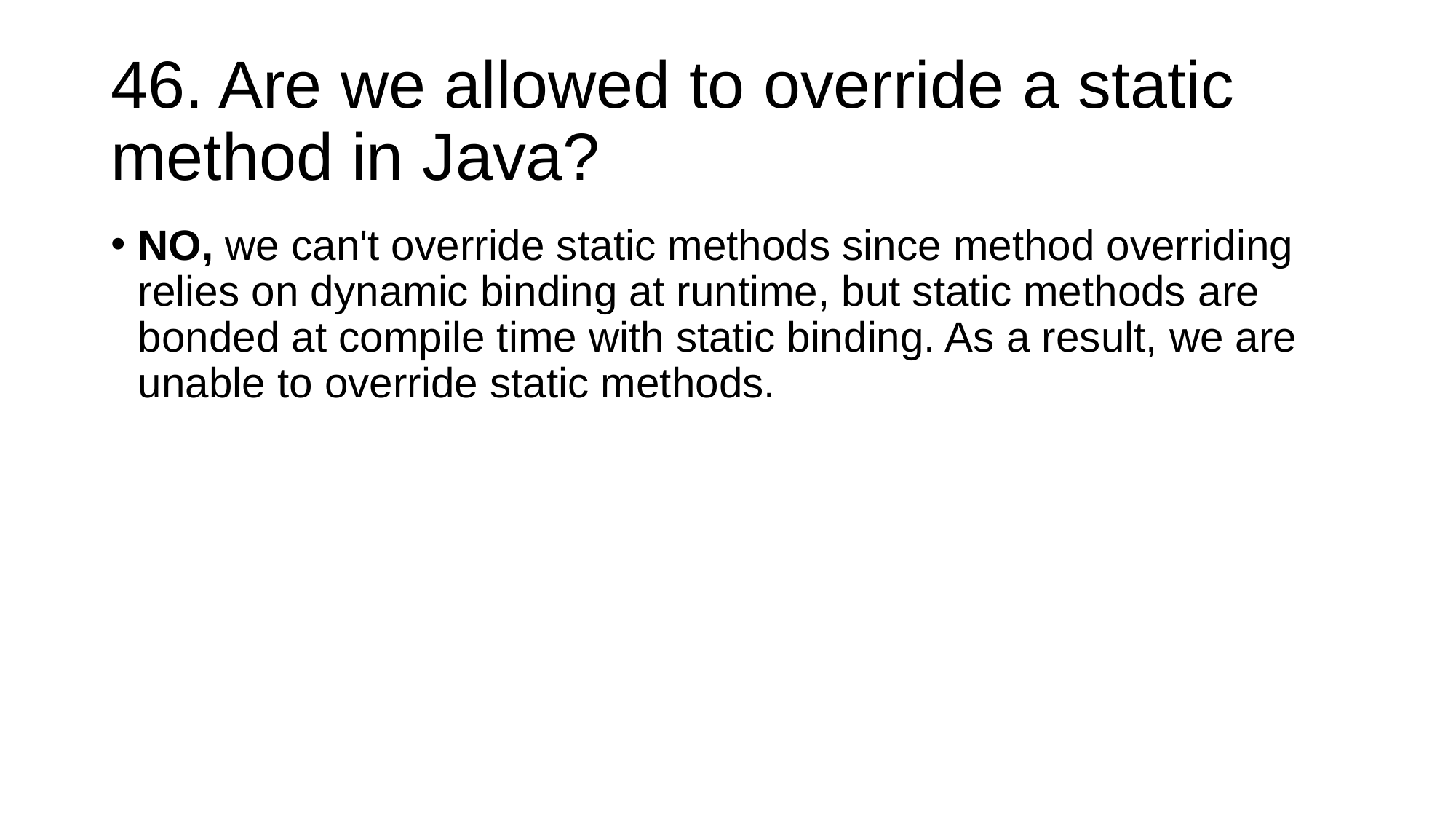

# 46. Are we allowed to override a static method in Java?
NO, we can't override static methods since method overriding relies on dynamic binding at runtime, but static methods are bonded at compile time with static binding. As a result, we are unable to override static methods.